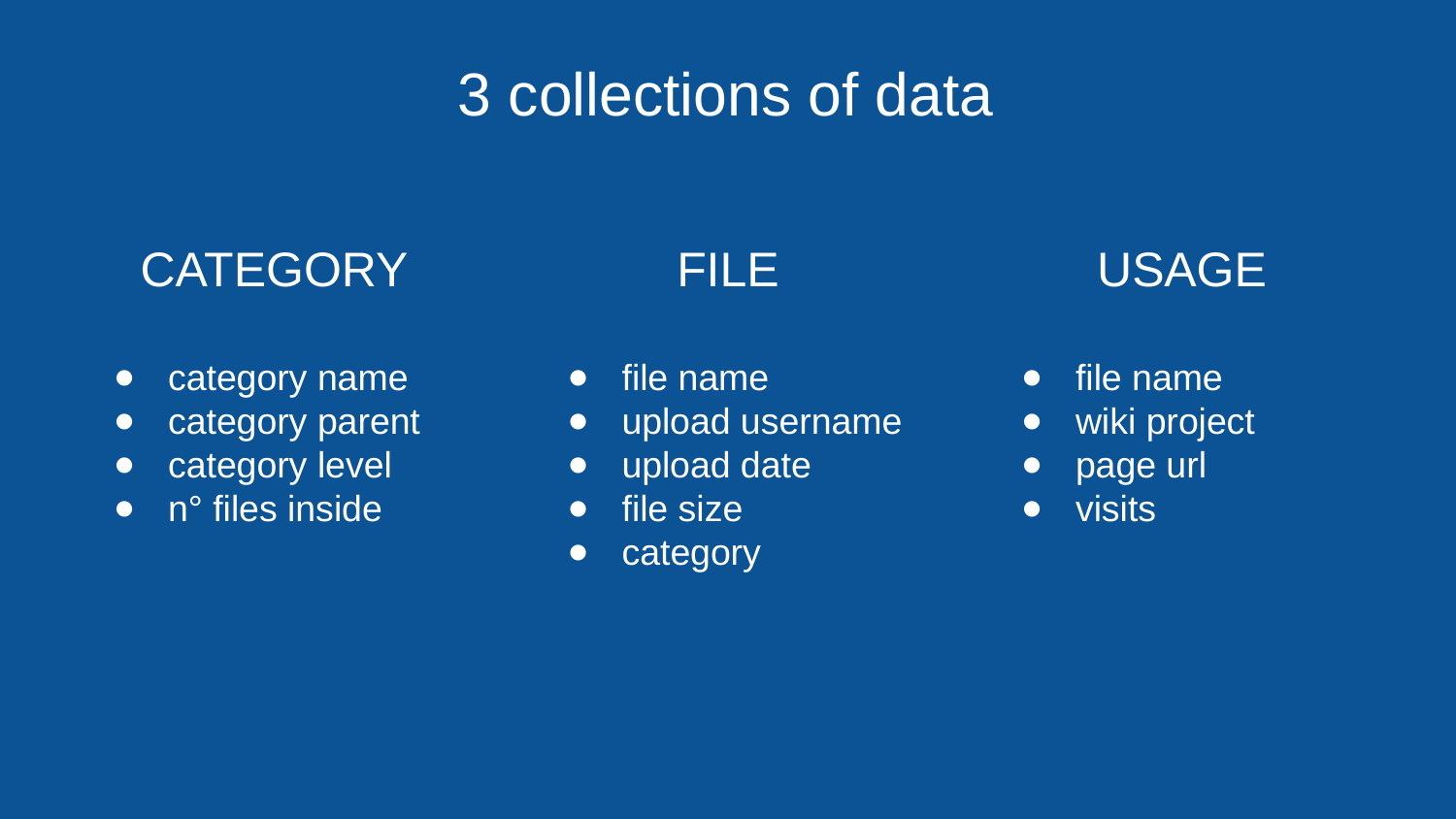

3 collections of data
CATEGORY

category name
category parent
category level
n° files inside
FILE

file name
upload username
upload date
file size
category
USAGE

file name
wiki project
page url
visits